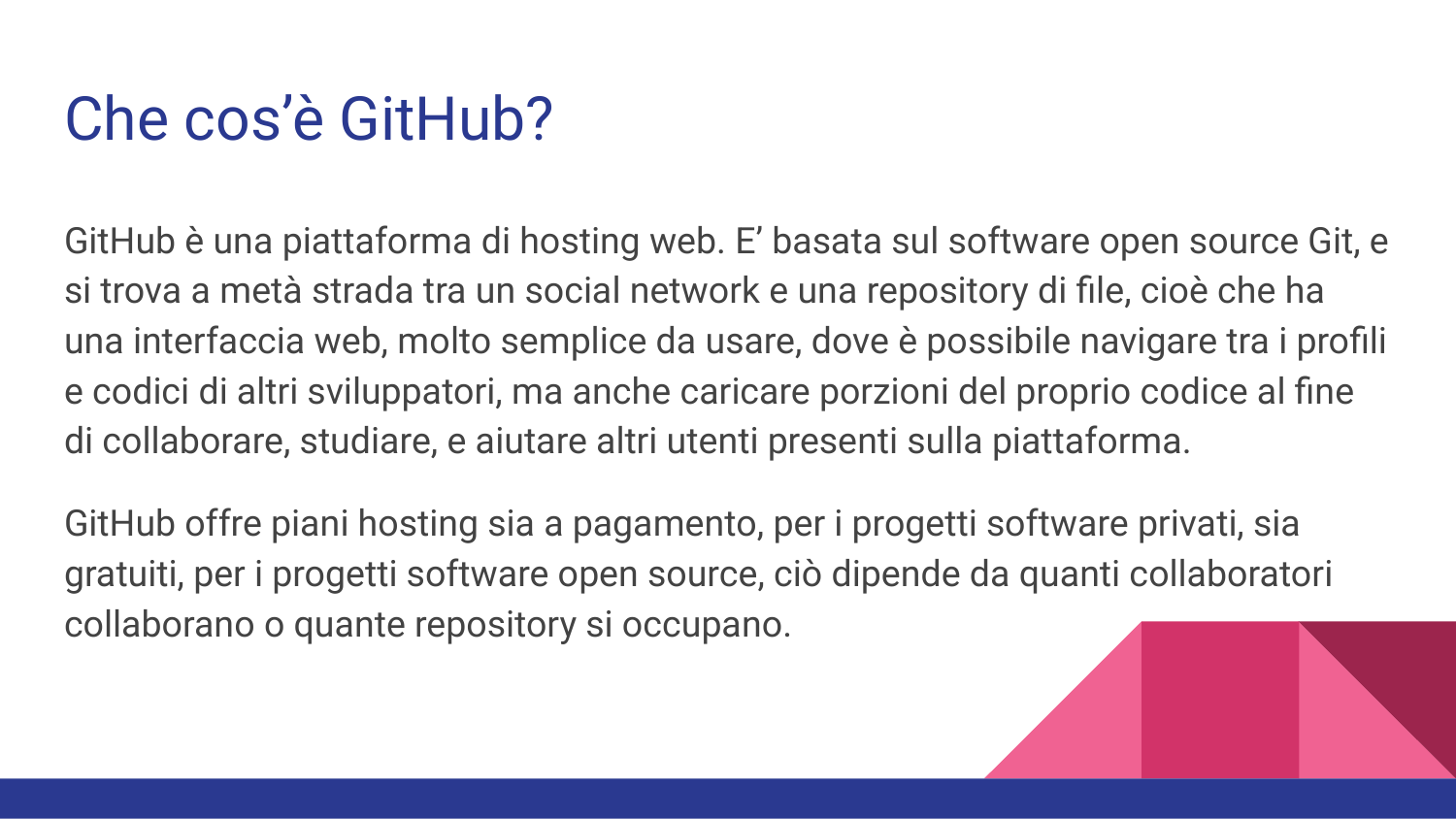

# Che cos’è GitHub?
GitHub è una piattaforma di hosting web. E’ basata sul software open source Git, e si trova a metà strada tra un social network e una repository di file, cioè che ha una interfaccia web, molto semplice da usare, dove è possibile navigare tra i profili e codici di altri sviluppatori, ma anche caricare porzioni del proprio codice al fine di collaborare, studiare, e aiutare altri utenti presenti sulla piattaforma.
GitHub offre piani hosting sia a pagamento, per i progetti software privati, sia gratuiti, per i progetti software open source, ciò dipende da quanti collaboratori collaborano o quante repository si occupano.